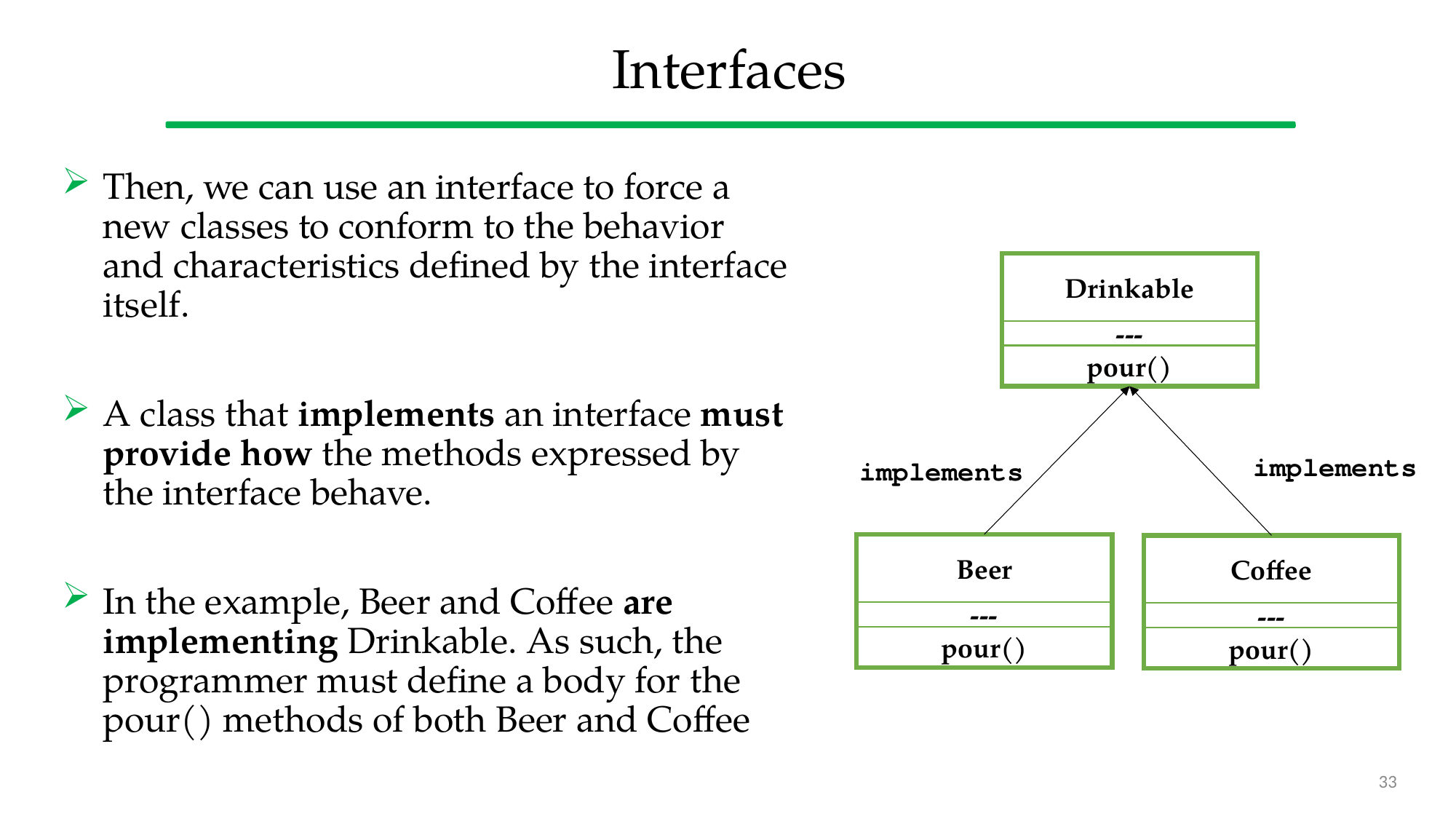

# Interfaces
Then, we can use an interface to force a new classes to conform to the behavior and characteristics defined by the interface itself.

A class that implements an interface must provide how the methods expressed by the interface behave.

In the example, Beer and Coffee are implementing Drinkable. As such, the programmer must define a body for the pour() methods of both Beer and Coffee

Drinkable
---
pour()
implements
implements

Beer

Coffee
---
---
pour()
pour()
33